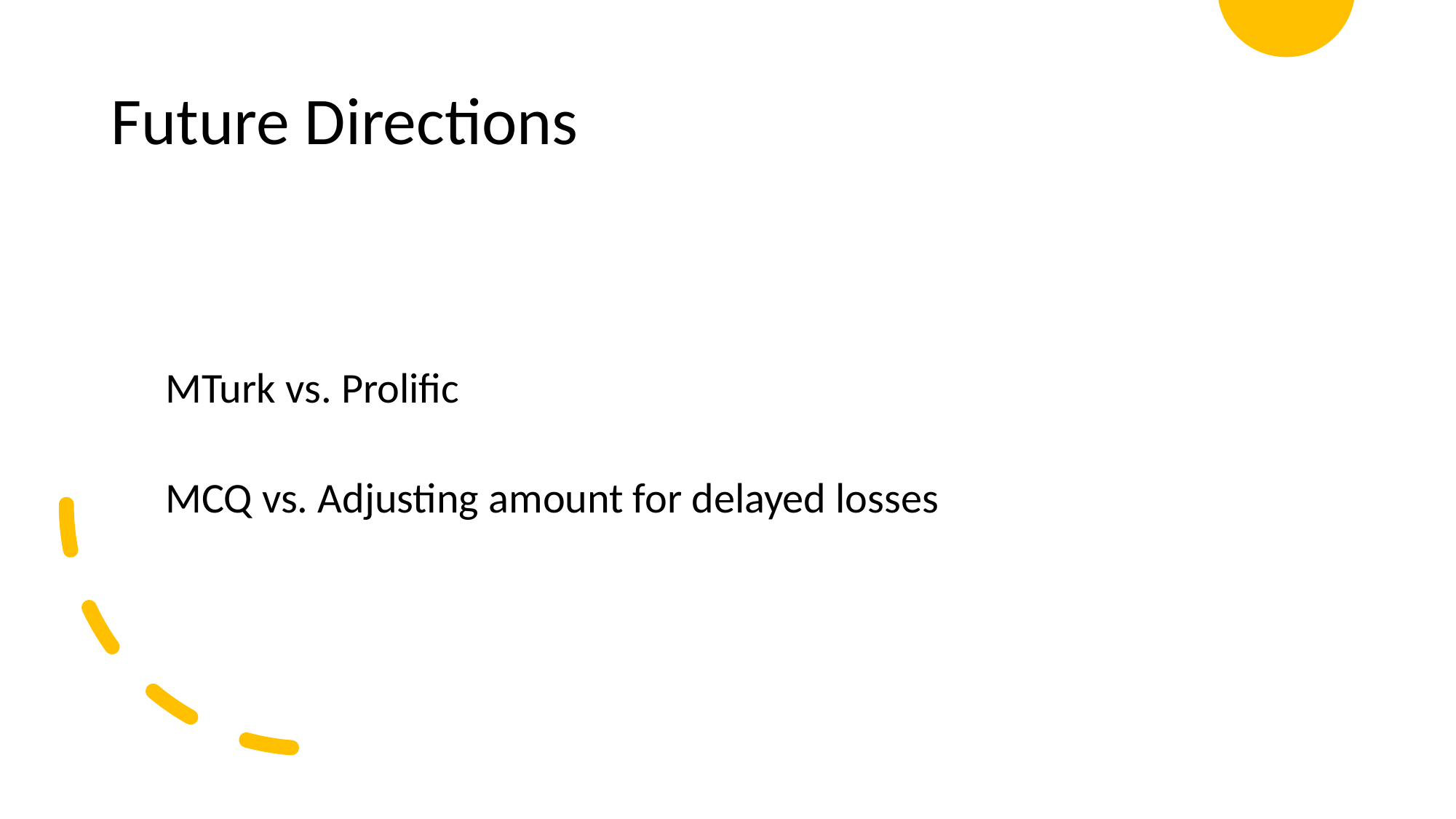

# Future Directions

MTurk vs. Prolific
MCQ vs. Adjusting amount for delayed losses